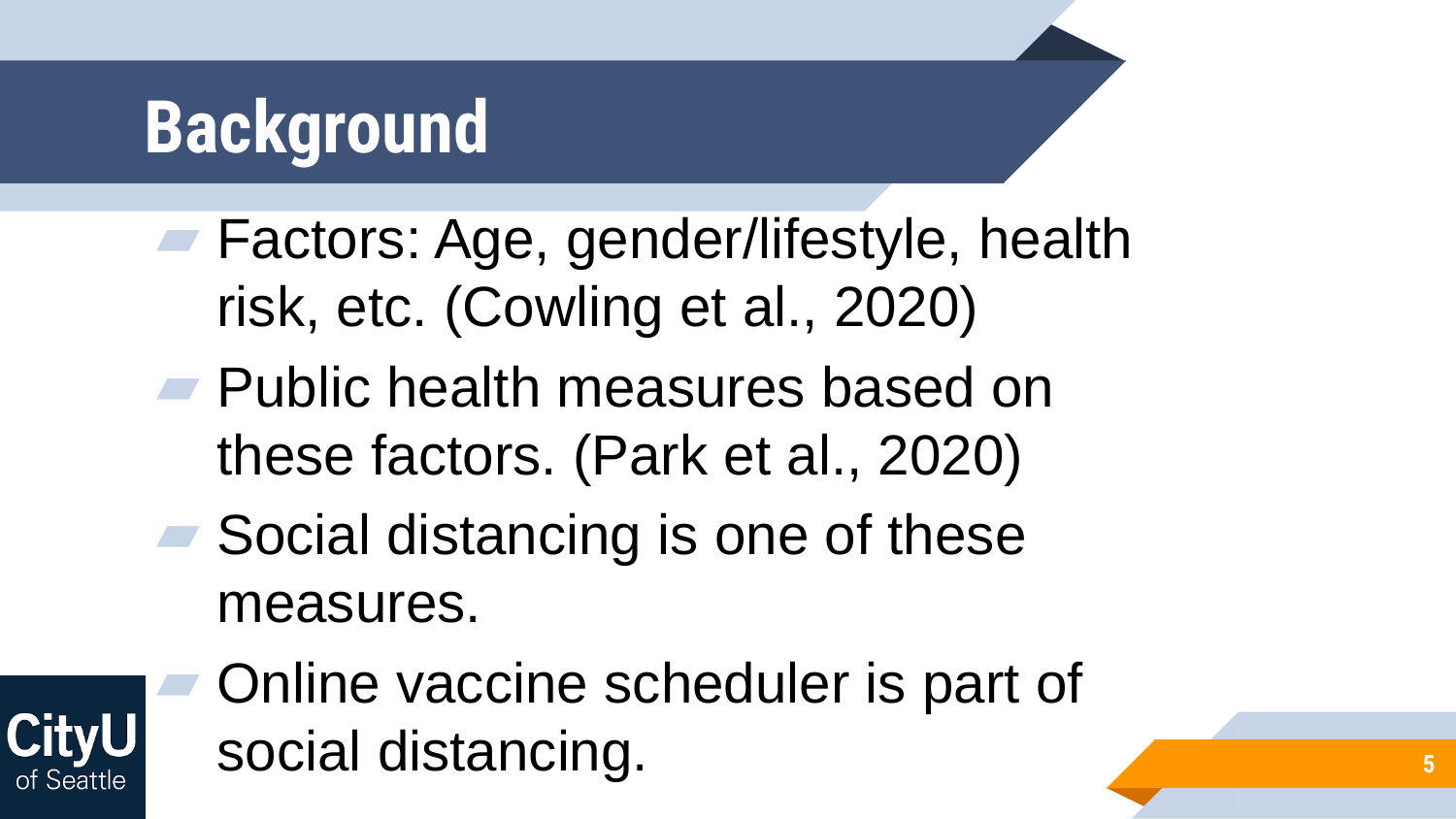

# Background
Factors: Age, gender/lifestyle, health risk, etc. (Cowling et al., 2020)
Public health measures based on these factors. (Park et al., 2020)
Social distancing is one of these measures.
Online vaccine scheduler is part of social distancing.
5